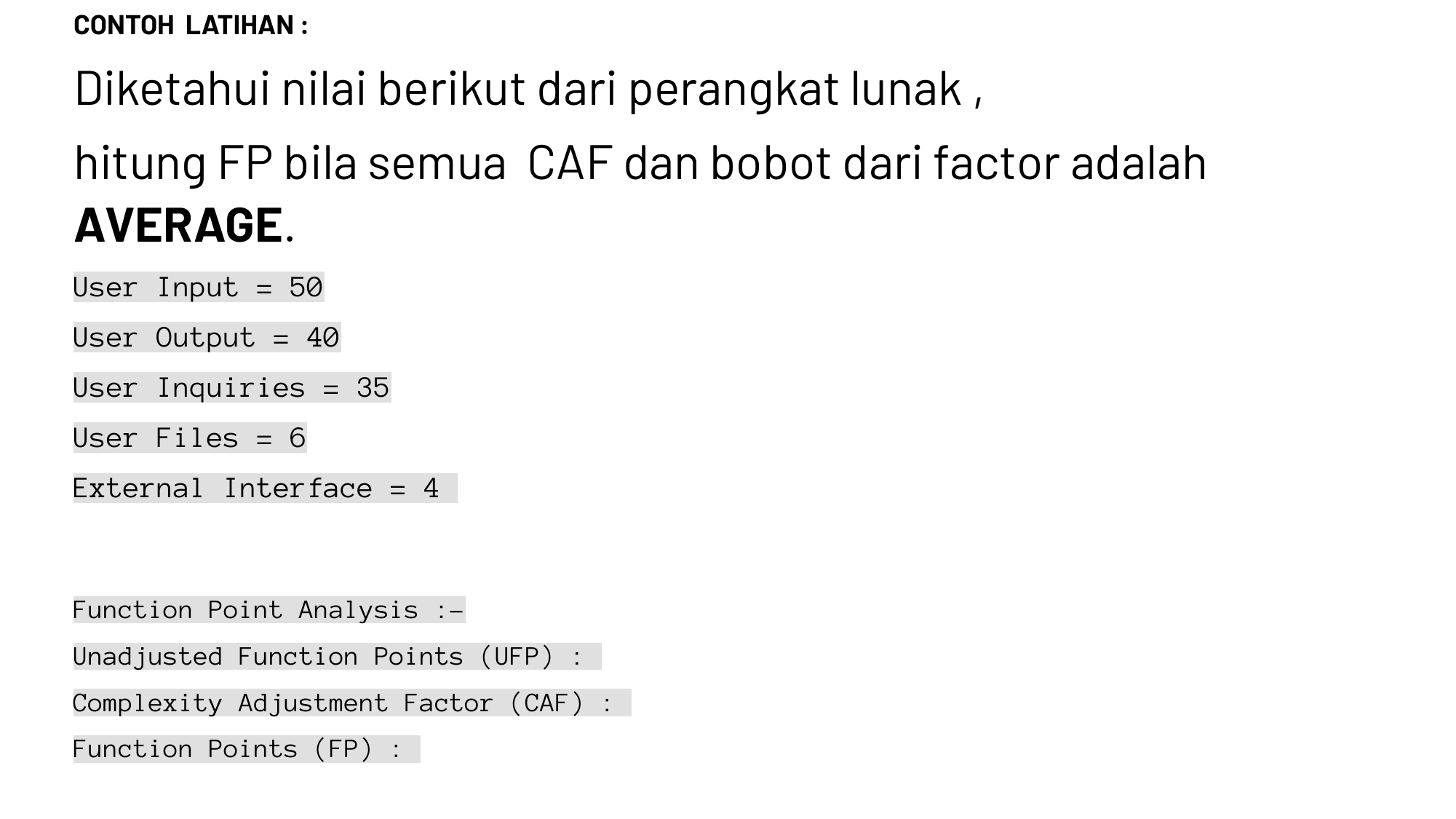

CONTOH  LATIHAN :
Diketahui nilai berikut dari perangkat lunak ,
hitung FP bila semua  CAF dan bobot dari factor adalah AVERAGE.
User Input = 50
User Output = 40
User Inquiries = 35
User Files = 6
External Interface = 4

Function Point Analysis :-
Unadjusted Function Points (UFP) :
Complexity Adjustment Factor (CAF) :
Function Points (FP) :